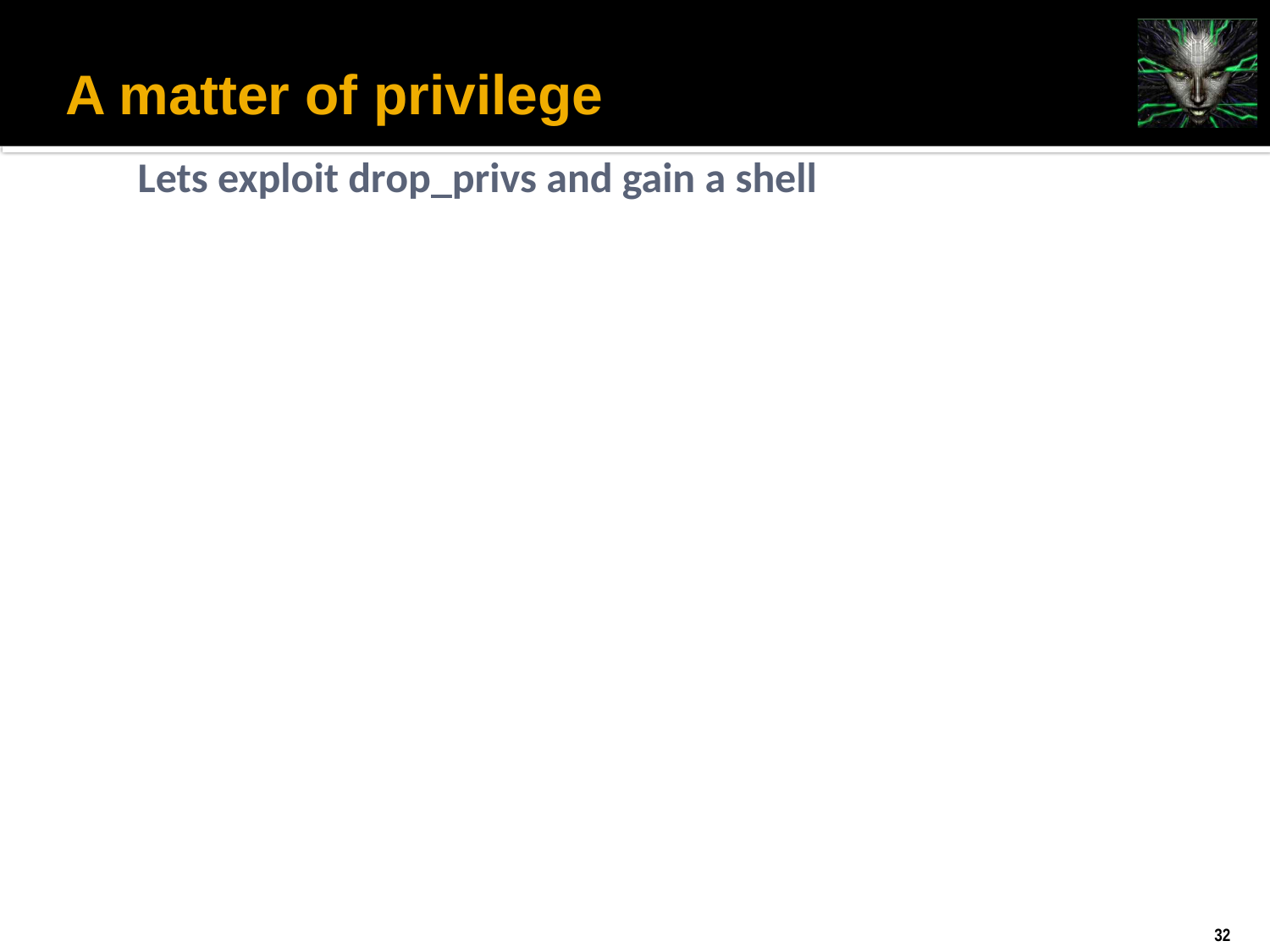

# A matter of privilege
Lets exploit drop_privs and gain a shell